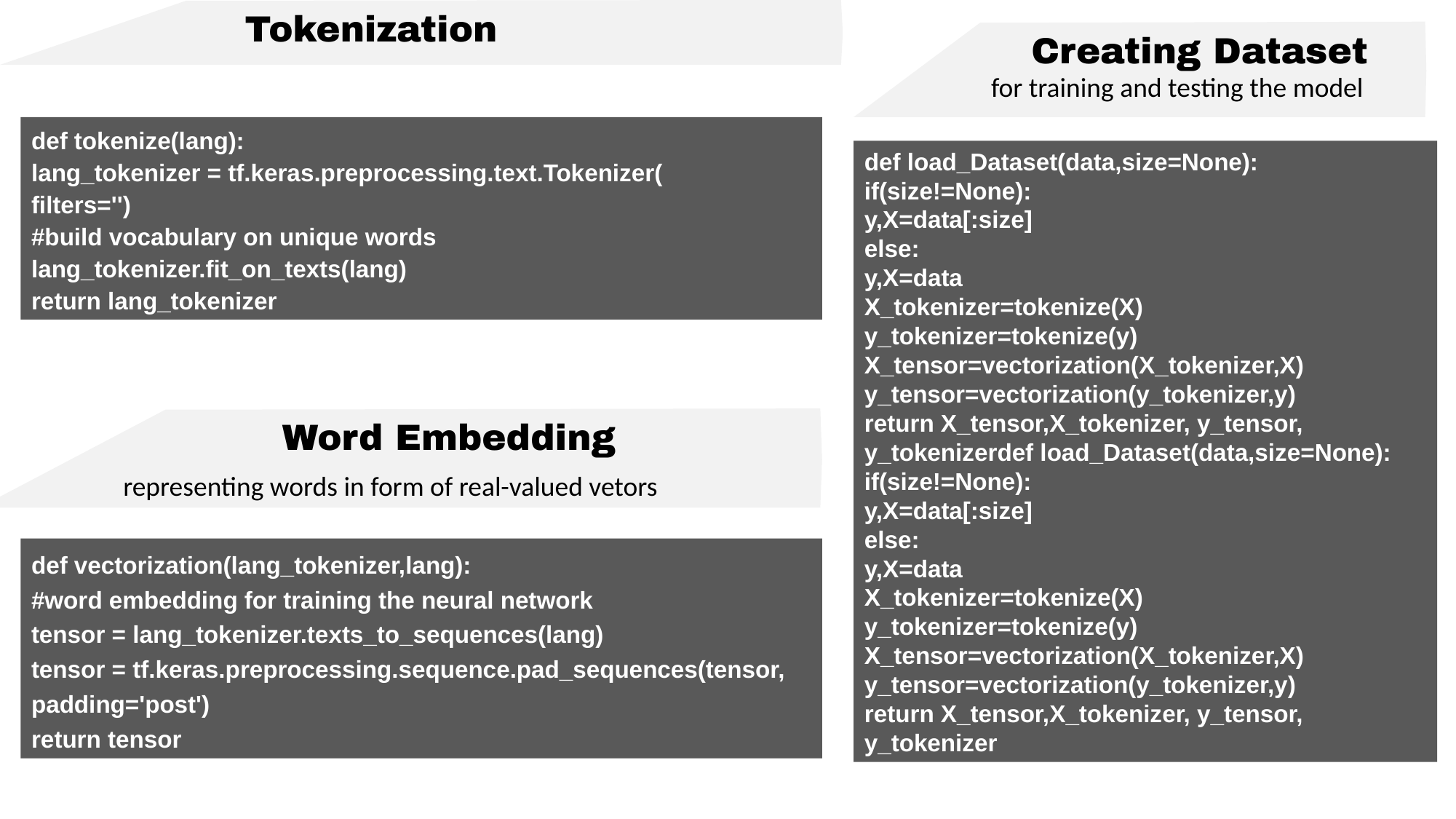

Tokenization

       Creating Dataset

for training and testing the model
def tokenize(lang):
lang_tokenizer = tf.keras.preprocessing.text.Tokenizer(
filters='')
#build vocabulary on unique words
lang_tokenizer.fit_on_texts(lang)
return lang_tokenizer
def load_Dataset(data,size=None):
if(size!=None):
y,X=data[:size]
else:
y,X=data
X_tokenizer=tokenize(X)
y_tokenizer=tokenize(y)
X_tensor=vectorization(X_tokenizer,X)
y_tensor=vectorization(y_tokenizer,y)
return X_tensor,X_tokenizer, y_tensor, y_tokenizerdef load_Dataset(data,size=None):
if(size!=None):
y,X=data[:size]
else:
y,X=data
X_tokenizer=tokenize(X)
y_tokenizer=tokenize(y)
X_tensor=vectorization(X_tokenizer,X)
y_tensor=vectorization(y_tokenizer,y)
return X_tensor,X_tokenizer, y_tensor, y_tokenizer

       Word Embedding

representing words in form of real-valued vetors
def vectorization(lang_tokenizer,lang):
#word embedding for training the neural network
tensor = lang_tokenizer.texts_to_sequences(lang)
tensor = tf.keras.preprocessing.sequence.pad_sequences(tensor,
padding='post')
return tensor